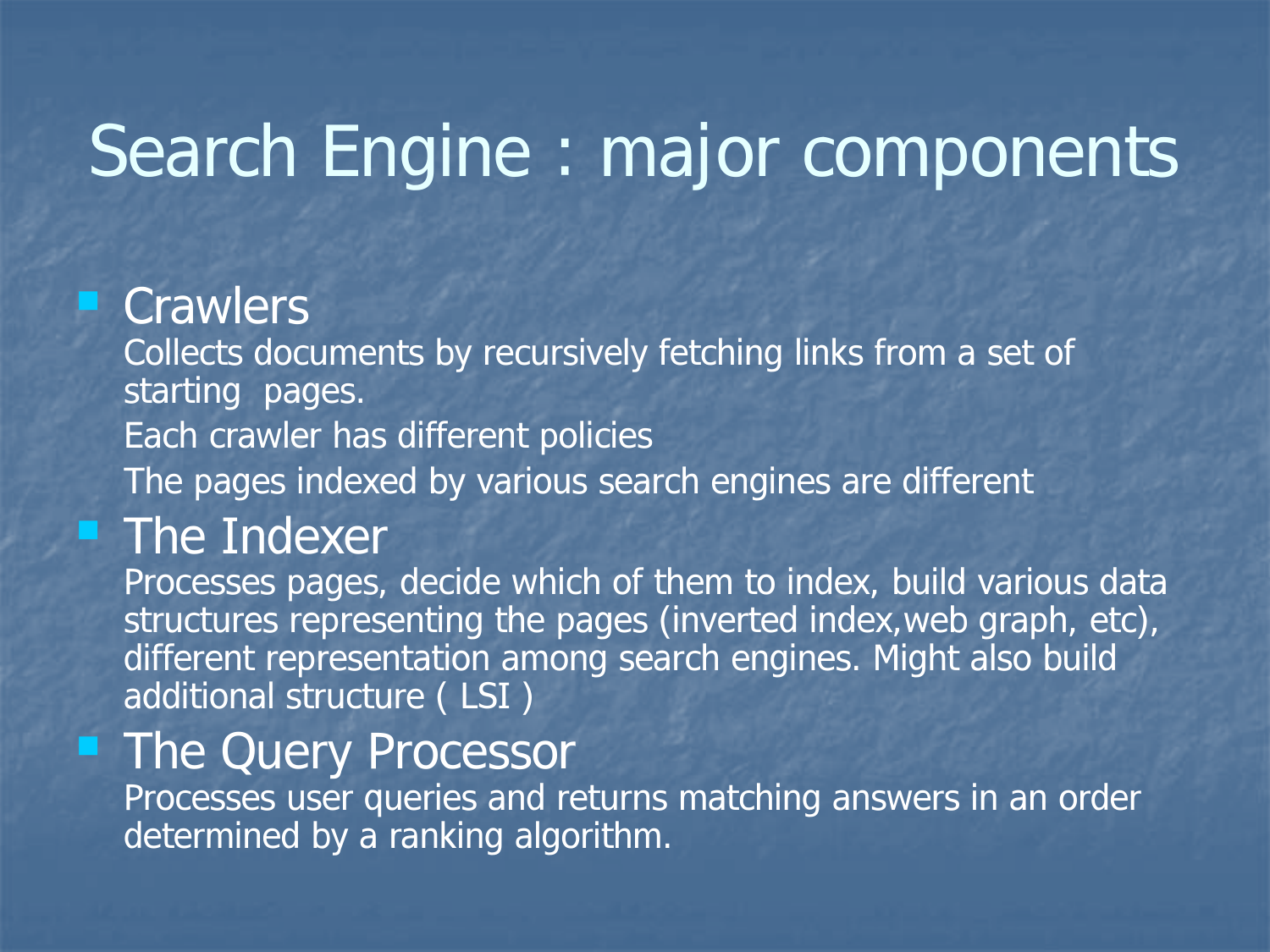

# Search Engine : major components
Crawlers
Collects documents by recursively fetching links from a set of starting  pages.
	Each crawler has different policies
	The pages indexed by various search engines are different
The Indexer
Processes pages, decide which of them to index, build various data structures representing the pages (inverted index,web graph, etc), different representation among search engines. Might also build additional structure ( LSI )
The Query Processor
Processes user queries and returns matching answers in an order determined by a ranking algorithm.